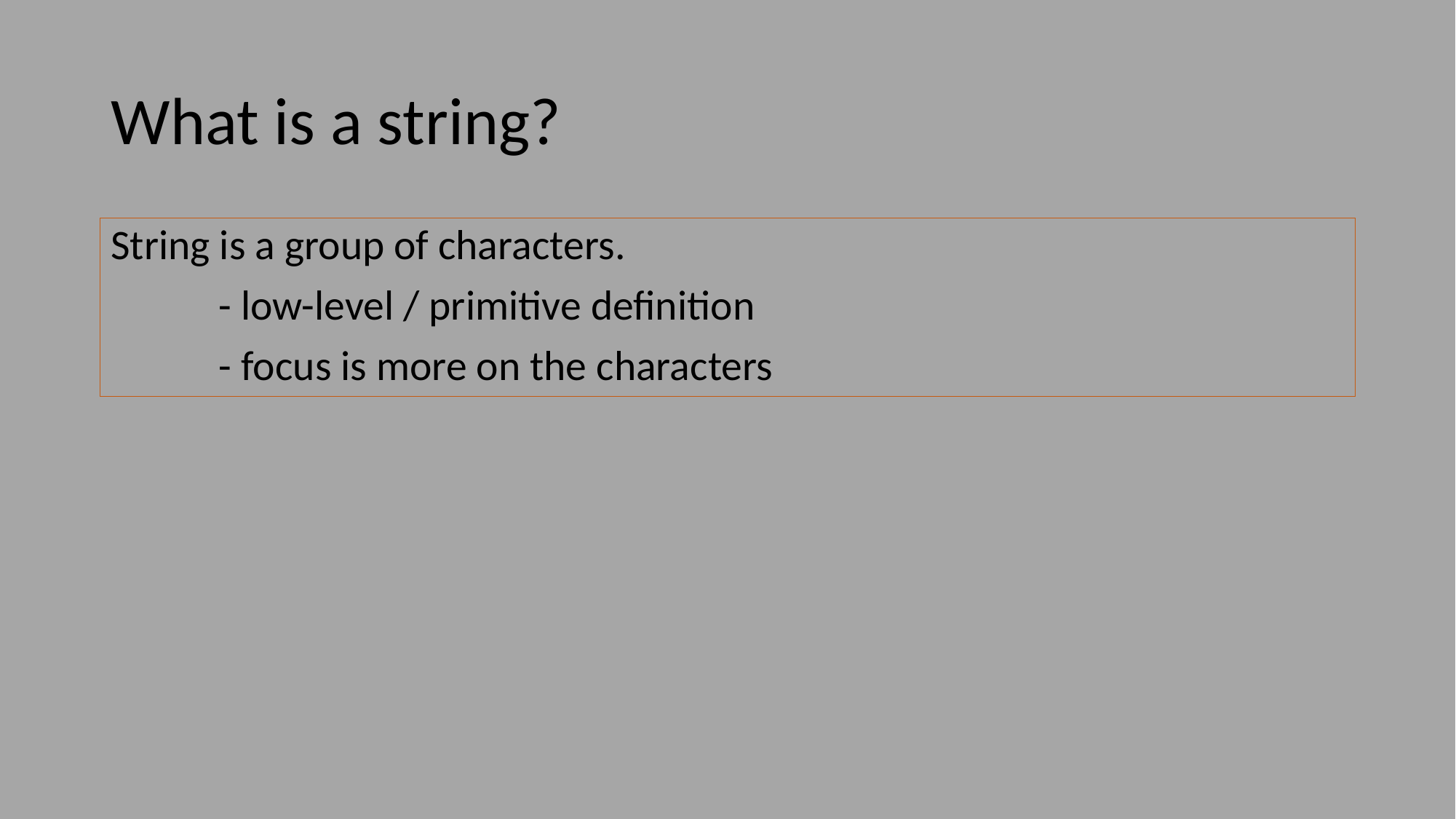

# What is a string?
String is a group of characters.
	- low-level / primitive definition
	- focus is more on the characters